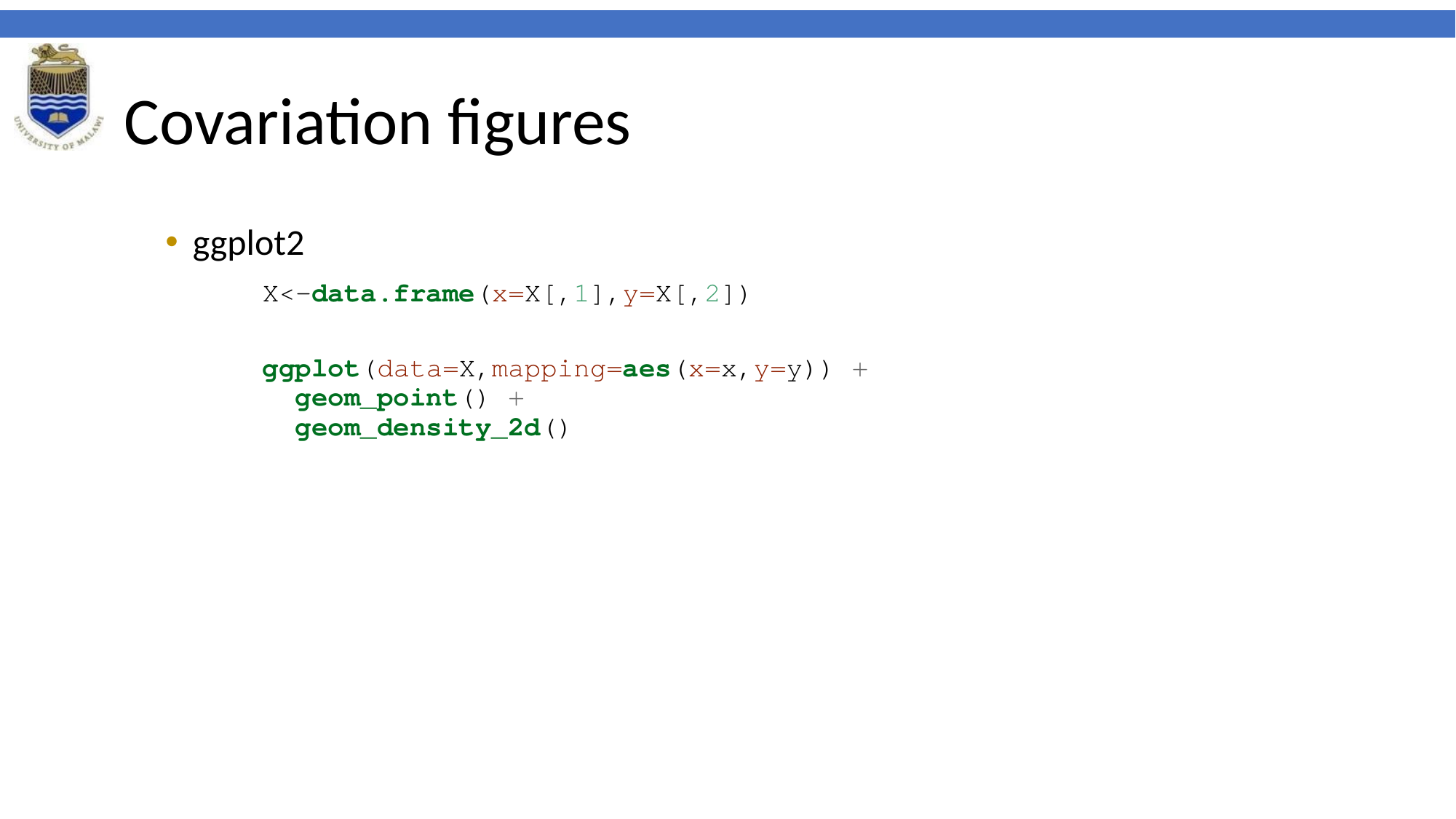

# Covariation figures
ggplot2
X<-data.frame(x=X[,1],y=X[,2])
ggplot(data=X,mapping=aes(x=x,y=y)) +
  geom_point() +
  geom_density_2d()